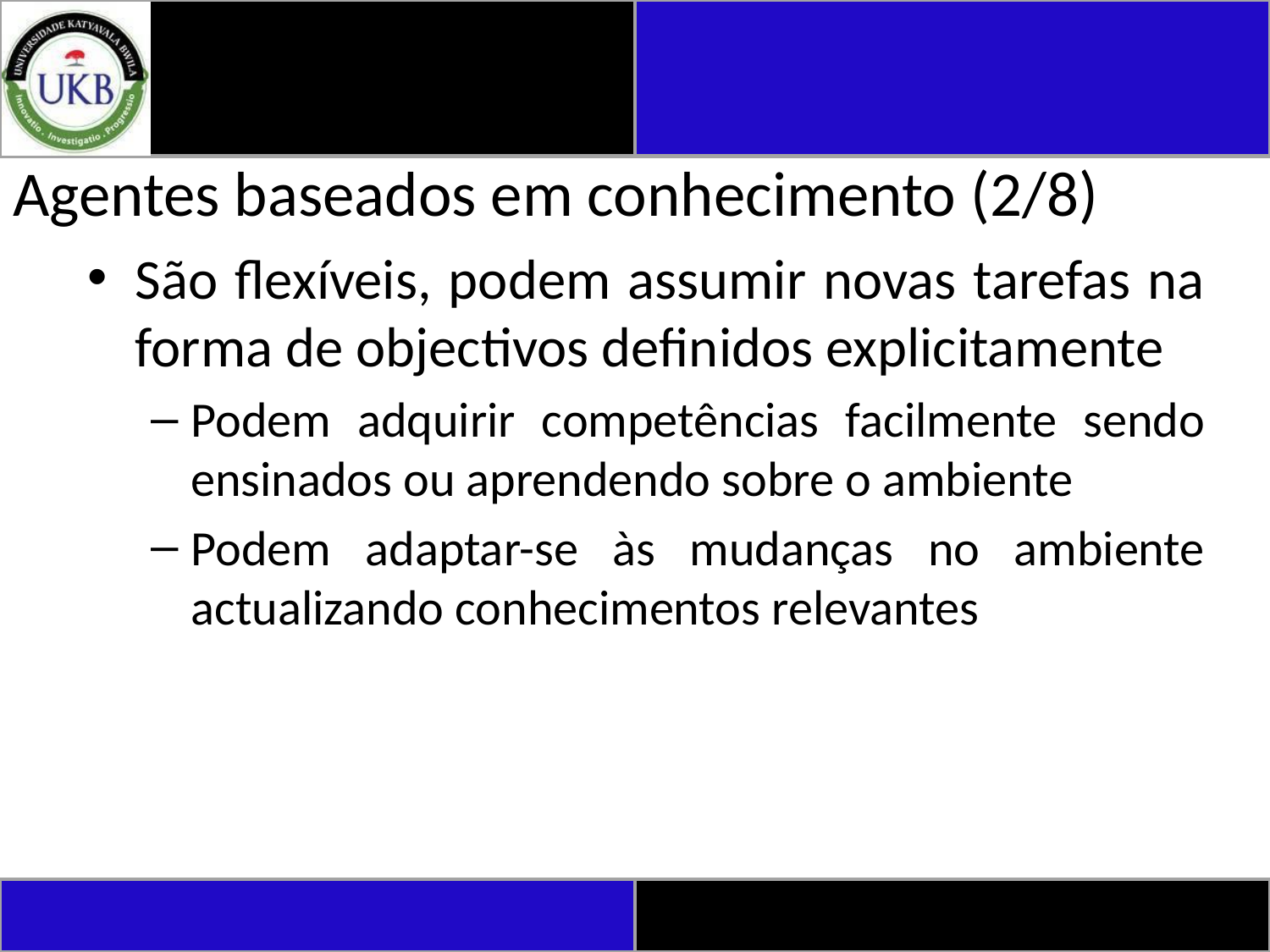

# Agentes baseados em conhecimento (2/8)
São flexíveis, podem assumir novas tarefas na forma de objectivos definidos explicitamente
Podem adquirir competências facilmente sendo ensinados ou aprendendo sobre o ambiente
Podem adaptar-se às mudanças no ambiente actualizando conhecimentos relevantes